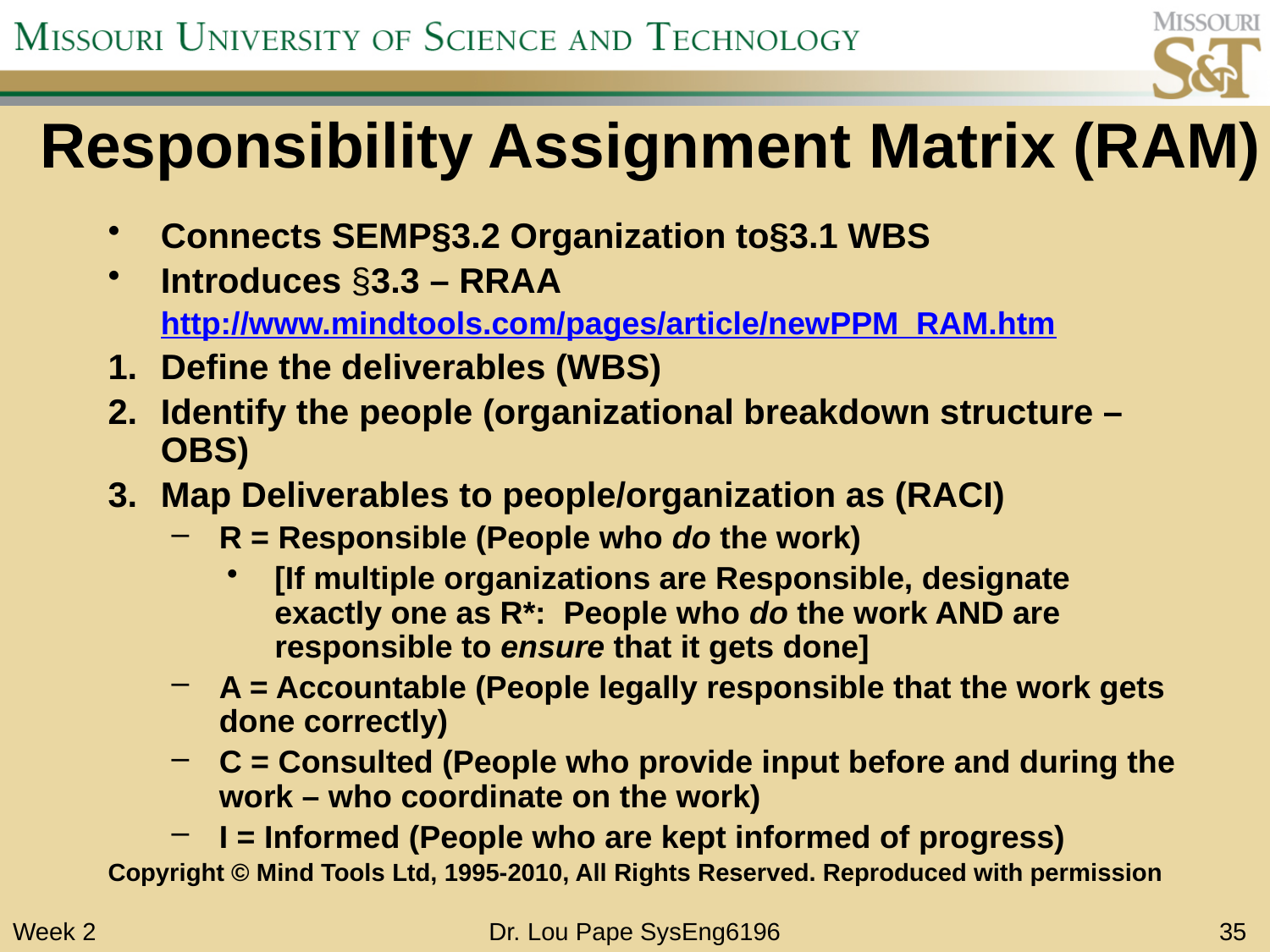

# Responsibility Assignment Matrix (RAM)
Connects SEMP§3.2 Organization to§3.1 WBS
Introduces §3.3 – RRAA
	http://www.mindtools.com/pages/article/newPPM_RAM.htm
Define the deliverables (WBS)
Identify the people (organizational breakdown structure – OBS)
Map Deliverables to people/organization as (RACI)
R = Responsible (People who do the work)
[If multiple organizations are Responsible, designate exactly one as R*:  People who do the work AND are responsible to ensure that it gets done]
A = Accountable (People legally responsible that the work gets done correctly)
C = Consulted (People who provide input before and during the work – who coordinate on the work)
I = Informed (People who are kept informed of progress)
Copyright © Mind Tools Ltd, 1995-2010, All Rights Reserved. Reproduced with permission
Week 2
Dr. Lou Pape SysEng6196
35